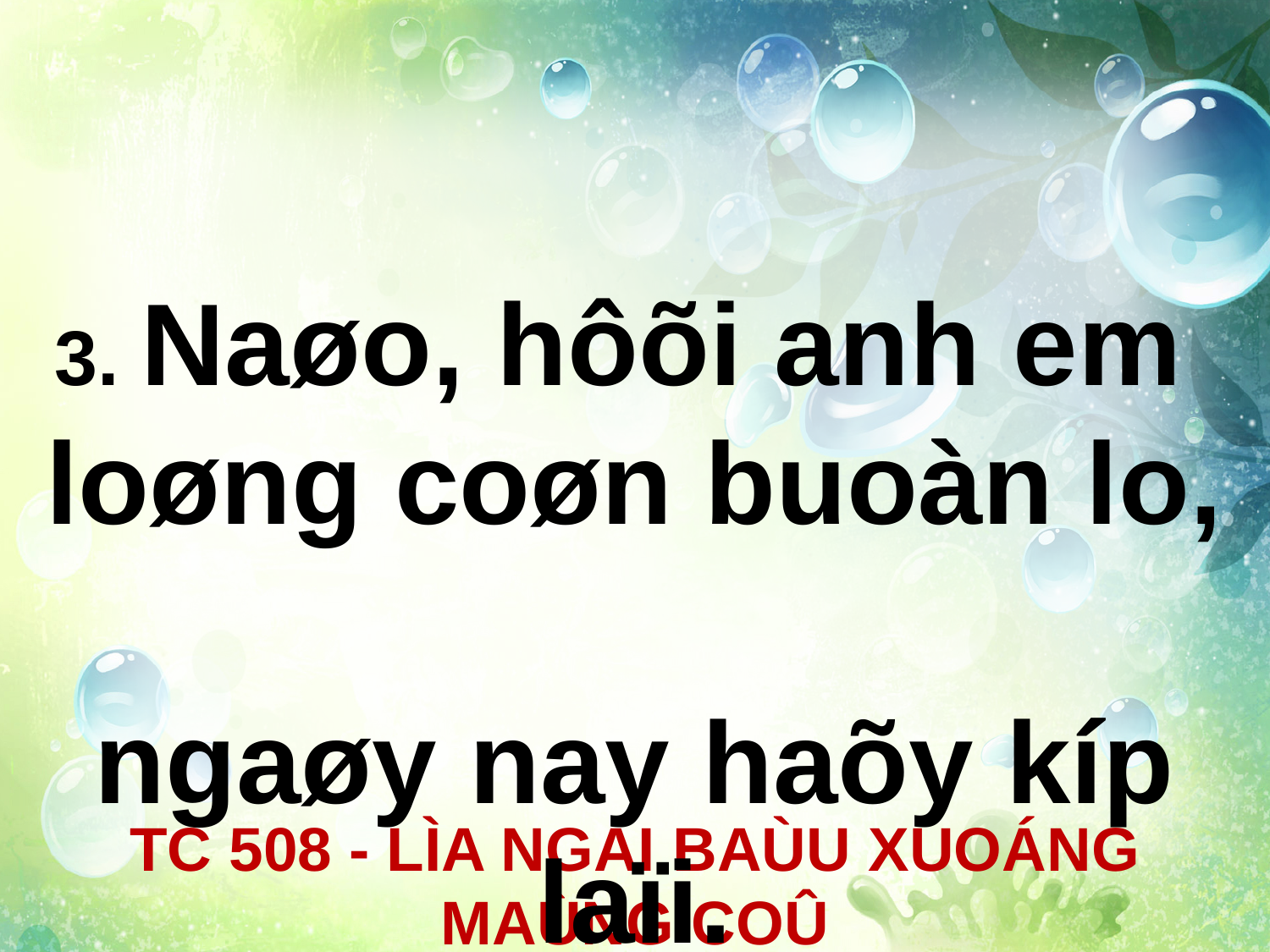

3. Naøo, hôõi anh em
loøng coøn buoàn lo,
ngaøy nay haõy kíp laïi.
TC 508 - LÌA NGAI BAÙU XUOÁNG MAÙNG COÛ